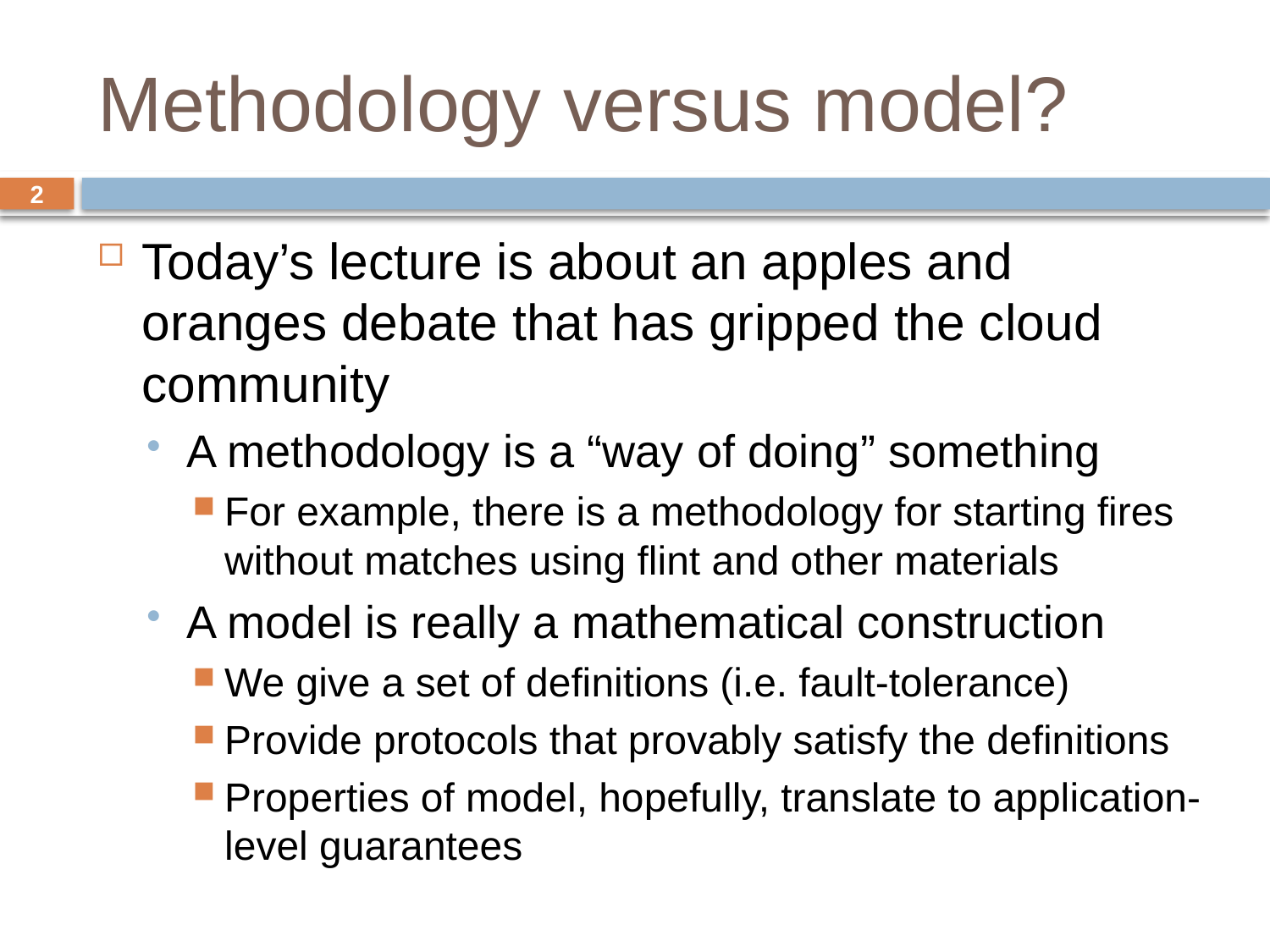

# Methodology versus model?
2
Today’s lecture is about an apples and oranges debate that has gripped the cloud community
A methodology is a “way of doing” something
For example, there is a methodology for starting fires without matches using flint and other materials
A model is really a mathematical construction
We give a set of definitions (i.e. fault-tolerance)
Provide protocols that provably satisfy the definitions
Properties of model, hopefully, translate to application-level guarantees